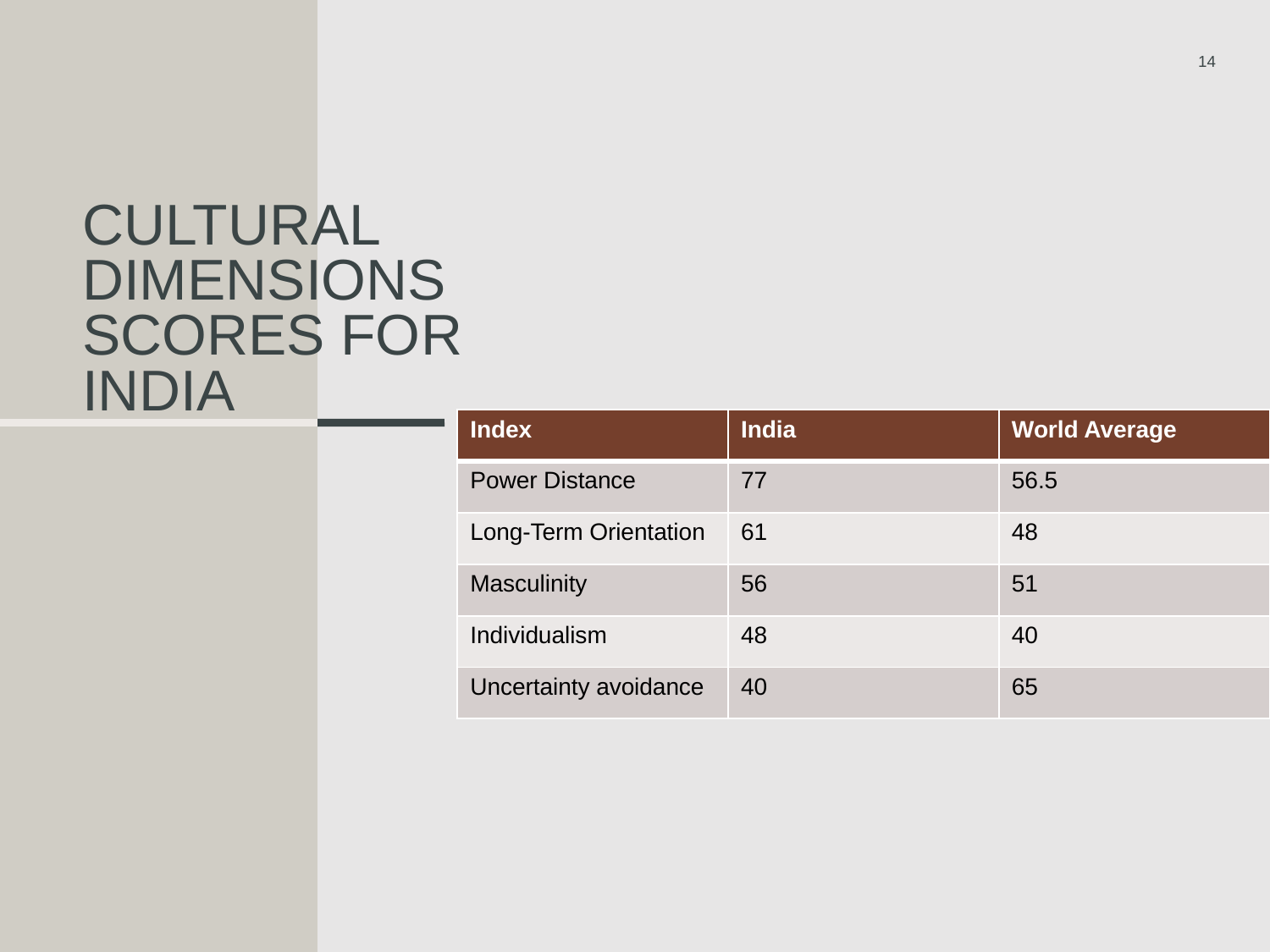

14
# Cultural dimensions scores for India
| Index | India | World Average |
| --- | --- | --- |
| Power Distance | 77 | 56.5 |
| Long-Term Orientation | 61 | 48 |
| Masculinity | 56 | 51 |
| Individualism | 48 | 40 |
| Uncertainty avoidance | 40 | 65 |